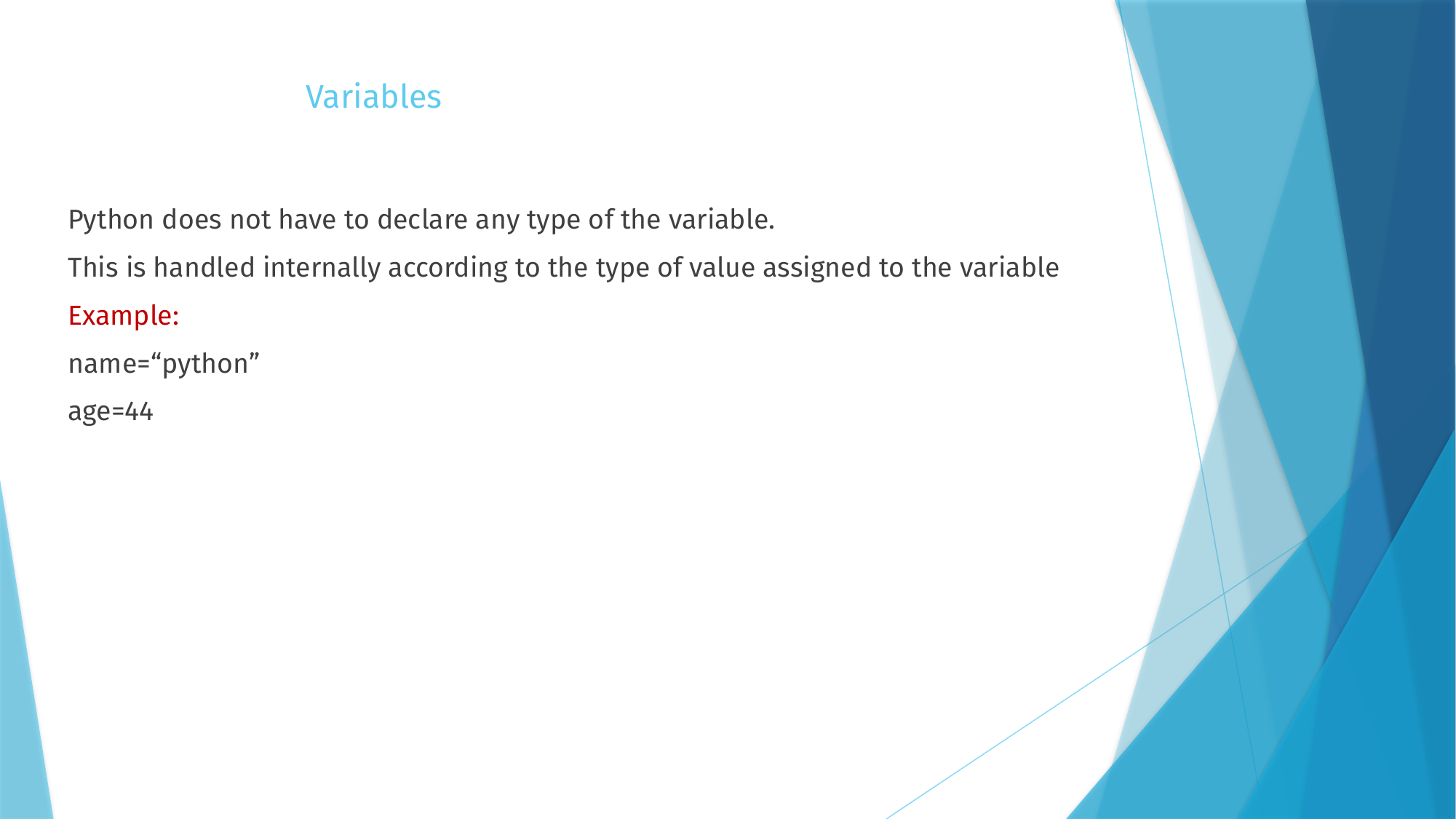

# Variables
Python does not have to declare any type of the variable.
This is handled internally according to the type of value assigned to the variable
Example:
name=“python”
age=44